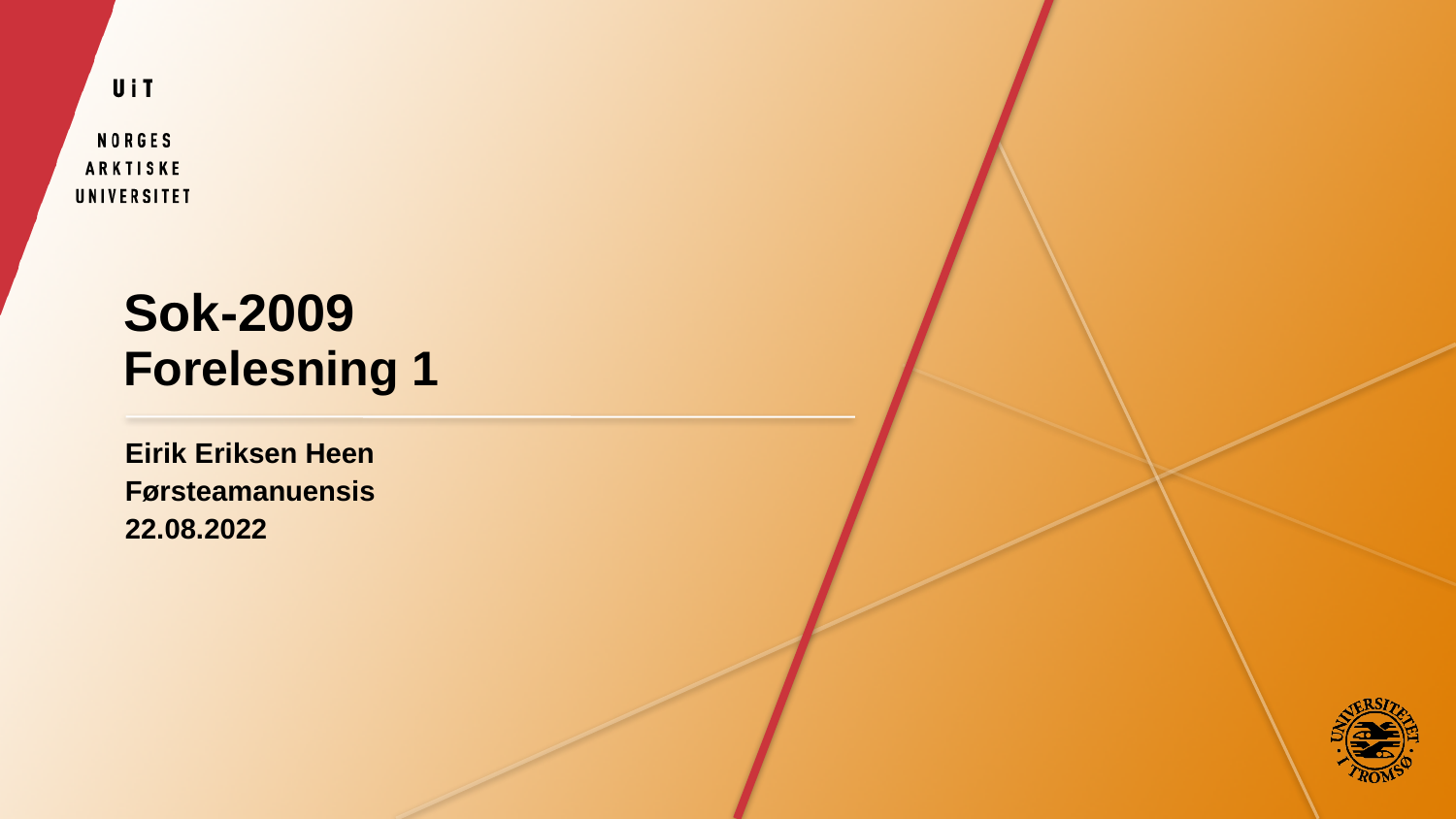

# Sok-2009 Forelesning 1
Eirik Eriksen Heen
Førsteamanuensis
22.08.2022